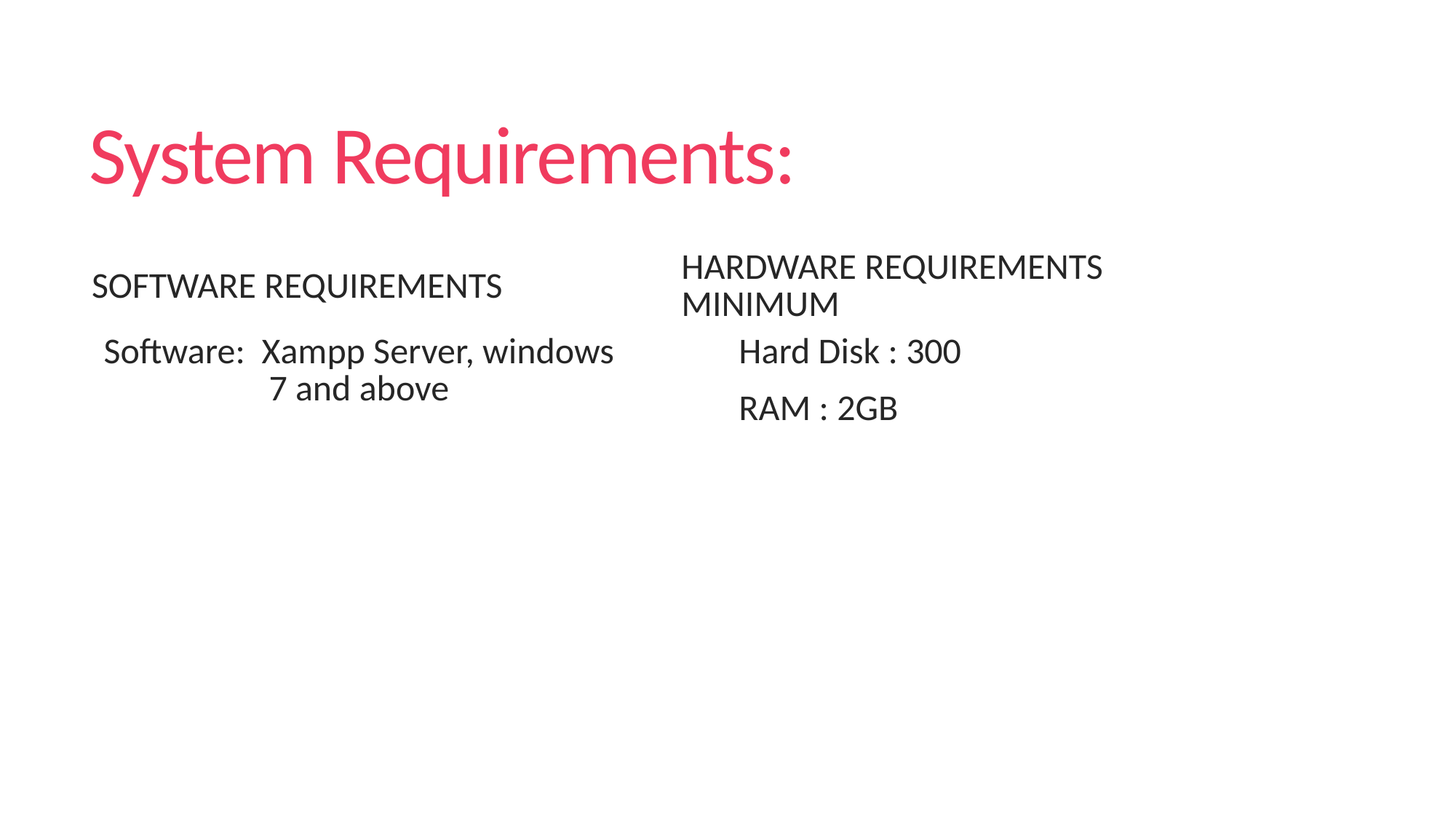

# System Requirements:
Hardware Requirements minimum
Software Requirements
Hard Disk : 300
RAM : 2GB
Software:  Xampp Server, windows 7 and above